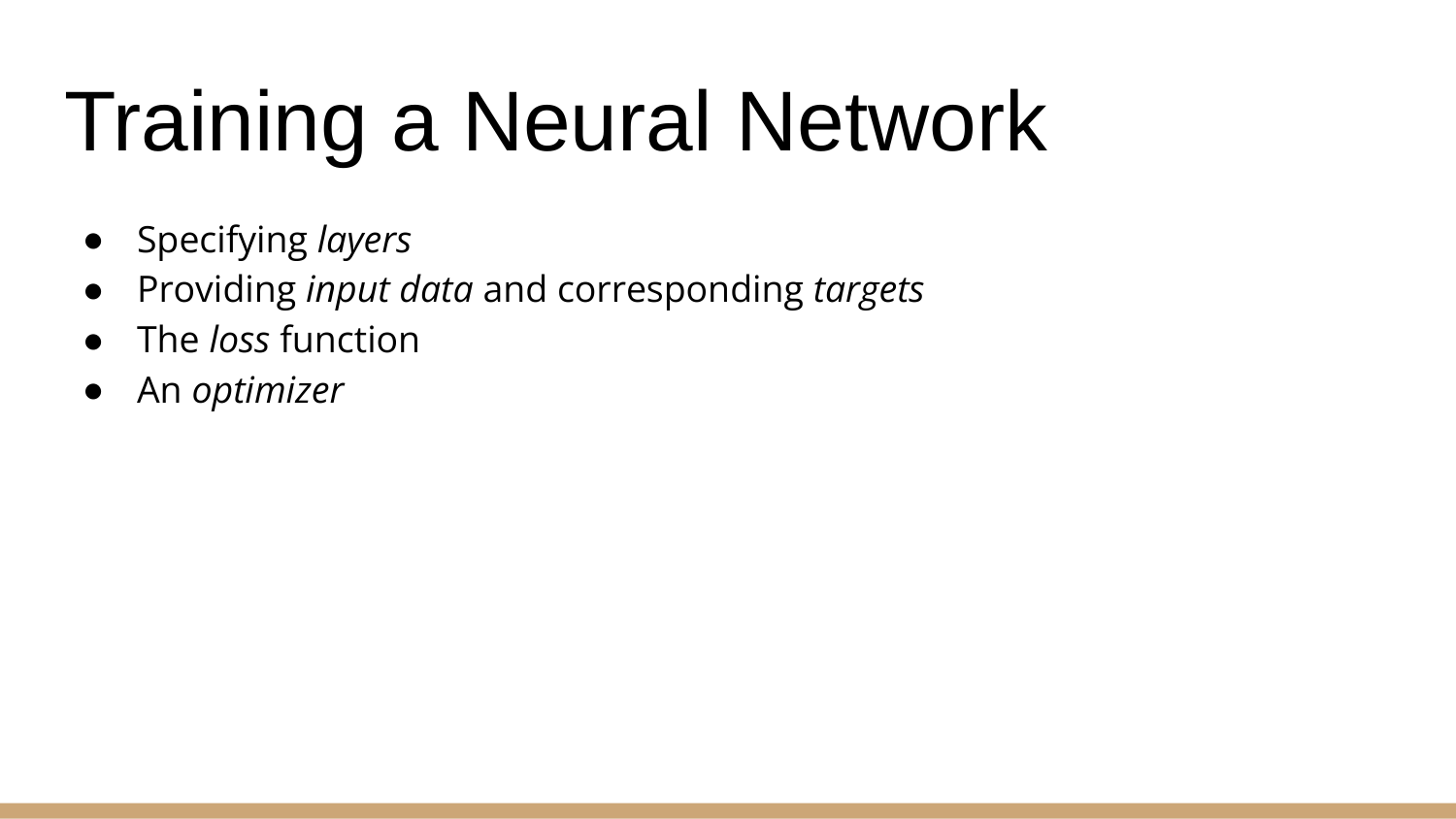

# Training a Neural Network
Specifying layers
Providing input data and corresponding targets
The loss function
An optimizer